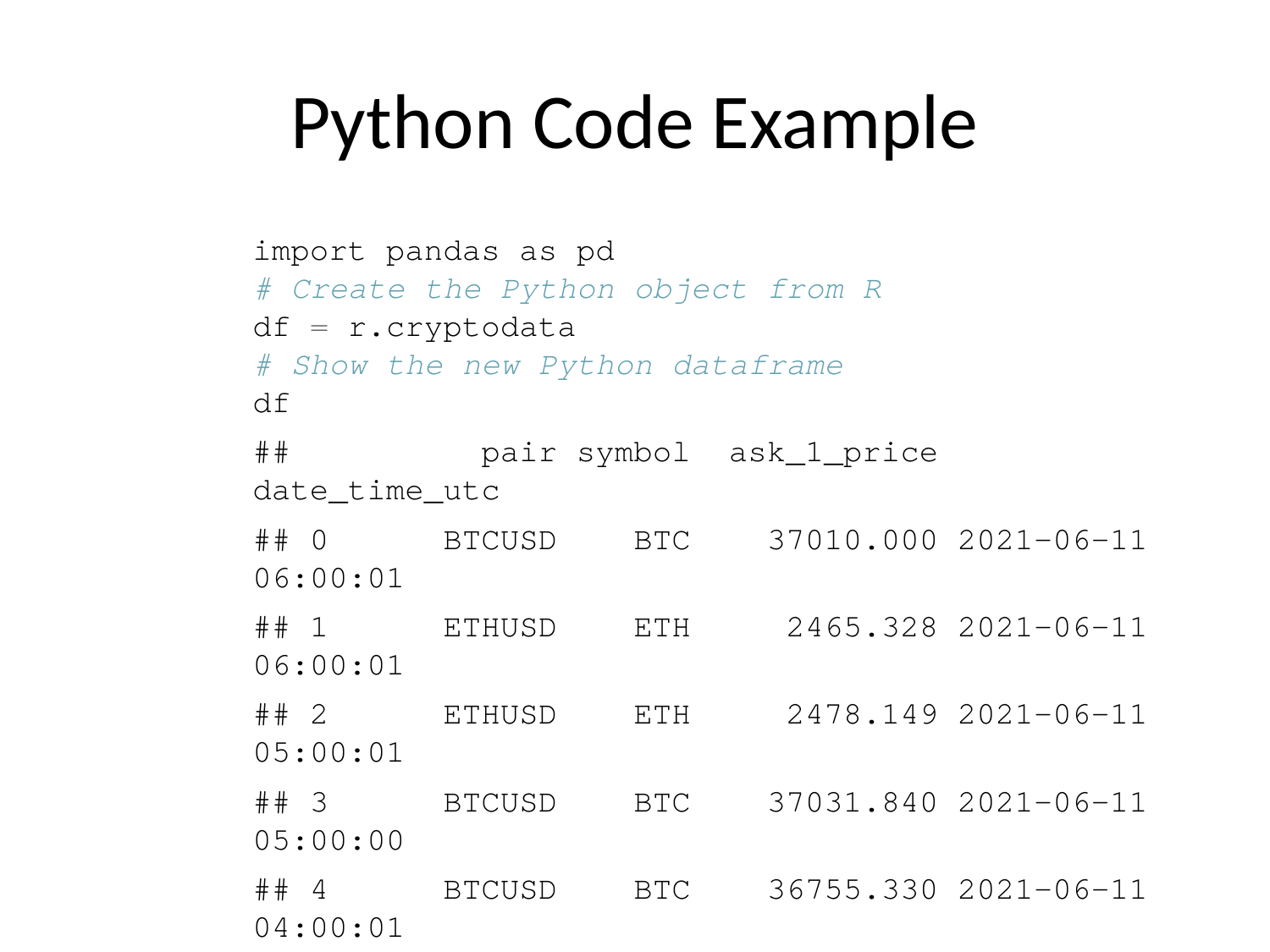

# Python Code Example
import pandas as pd
# Create the Python object from R
df = r.cryptodata
# Show the new Python dataframe
df
##          pair symbol  ask_1_price       date_time_utc
## 0      BTCUSD    BTC    37010.000 2021-06-11 06:00:01
## 1      ETHUSD    ETH     2465.328 2021-06-11 06:00:01
## 2      ETHUSD    ETH     2478.149 2021-06-11 05:00:01
## 3      BTCUSD    BTC    37031.840 2021-06-11 05:00:00
## 4      BTCUSD    BTC    36755.330 2021-06-11 04:00:01
## ...       ...    ...          ...                 ...
## 13751  BTCUSD    BTC    11972.900 2020-08-10 06:03:50
## 13752  BTCUSD    BTC    11985.890 2020-08-10 05:03:48
## 13753  BTCUSD    BTC    11997.470 2020-08-10 04:32:55
## 13754  BTCUSD    BTC    10686.880                 NaT
## 13755  ETHUSD    ETH      357.844                 NaT
##
## [13756 rows x 4 columns]